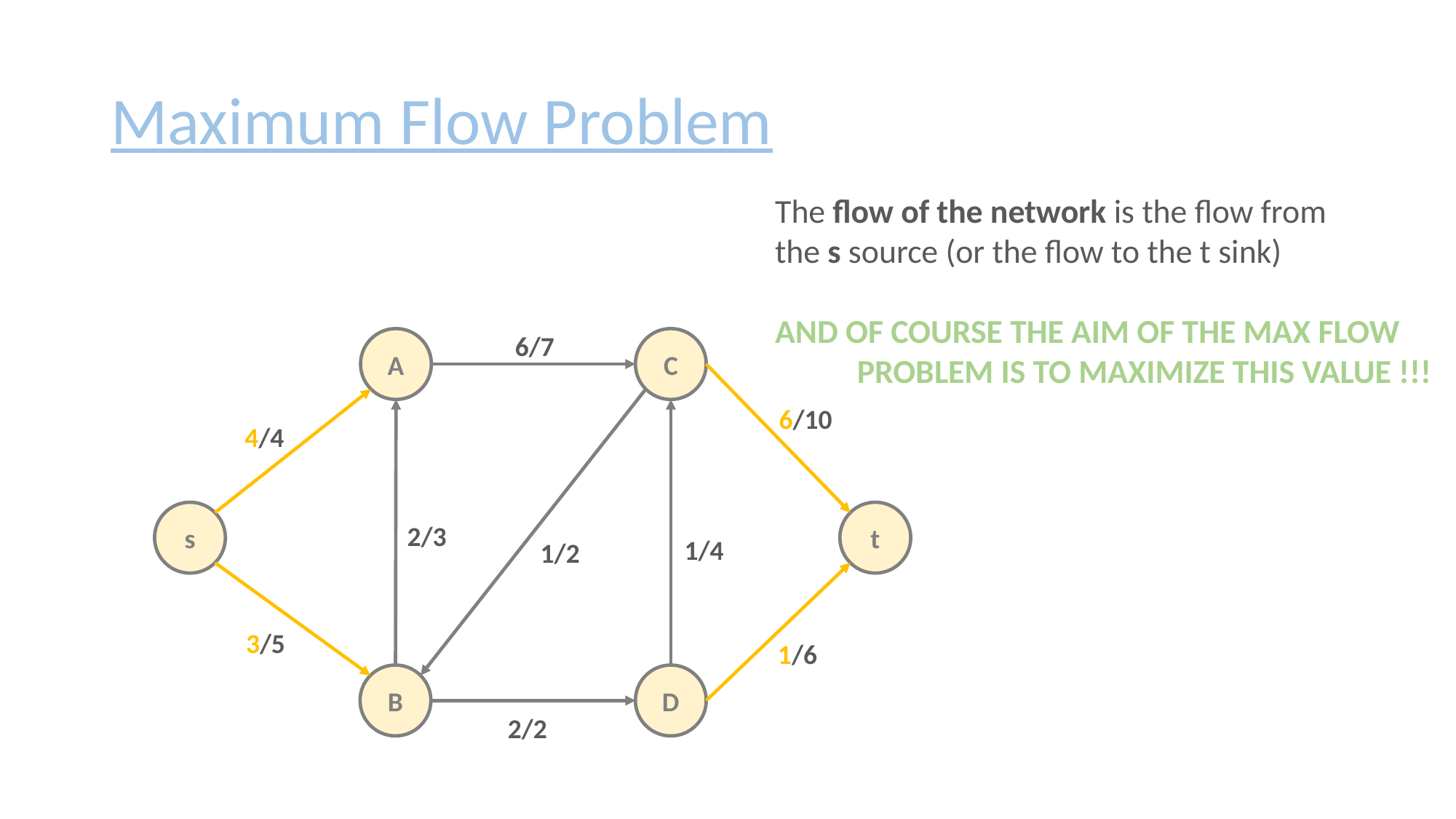

# Maximum Flow Problem
The flow of the network is the flow from
the s source (or the flow to the t sink)

AND OF COURSE THE AIM OF THE MAX FLOW
           PROBLEM IS TO MAXIMIZE THIS VALUE !!!
6/7
A
C
6/10
4/4
s
t
2/3
1/4
1/2
3/5
1/6
B
D
2/2